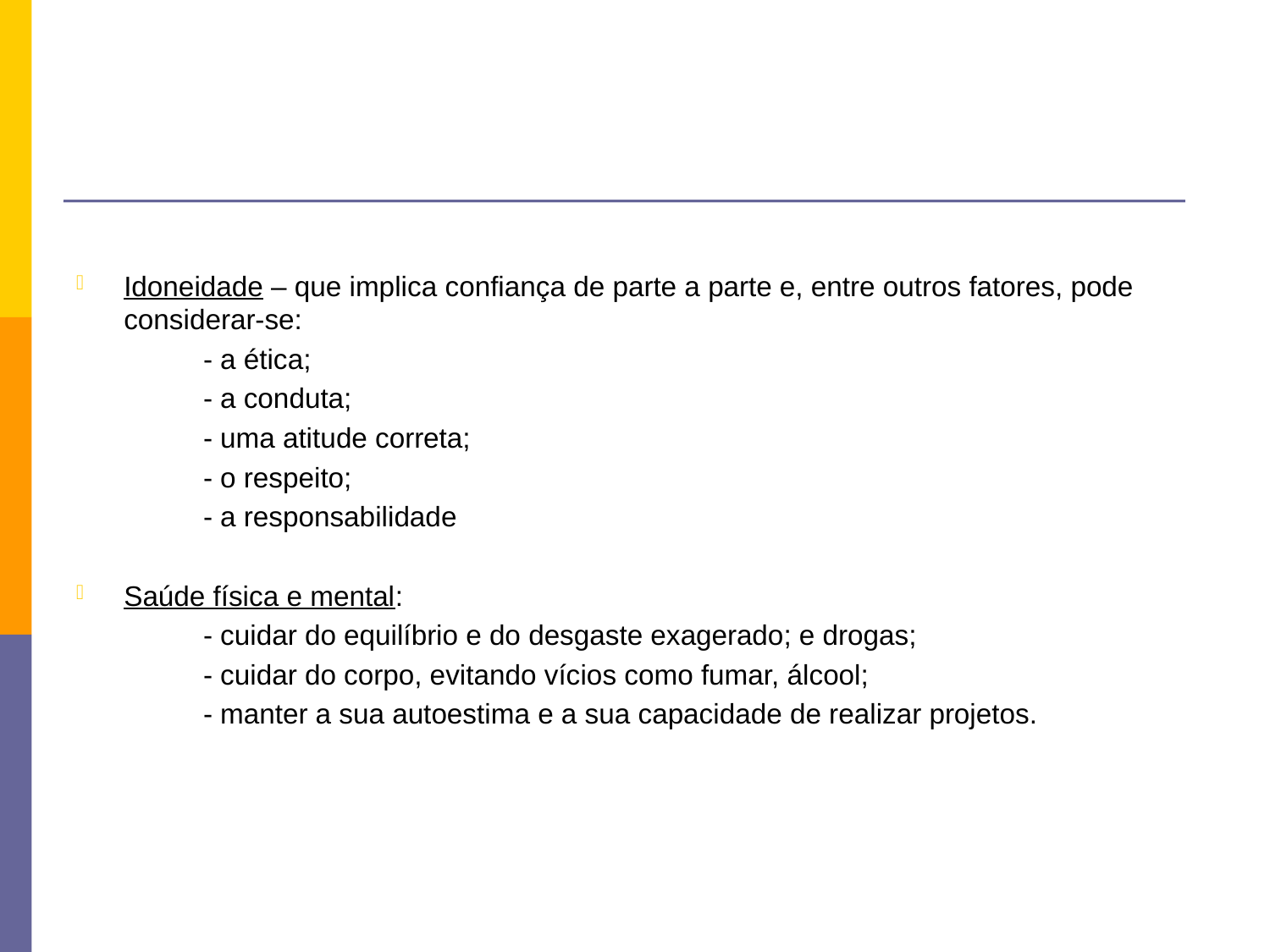

Idoneidade – que implica confiança de parte a parte e, entre outros fatores, pode considerar-se:
	- a ética;
	- a conduta;
	- uma atitude correta;
	- o respeito;
	- a responsabilidade

Saúde física e mental:
	- cuidar do equilíbrio e do desgaste exagerado; e drogas;
	- cuidar do corpo, evitando vícios como fumar, álcool;
	- manter a sua autoestima e a sua capacidade de realizar projetos.